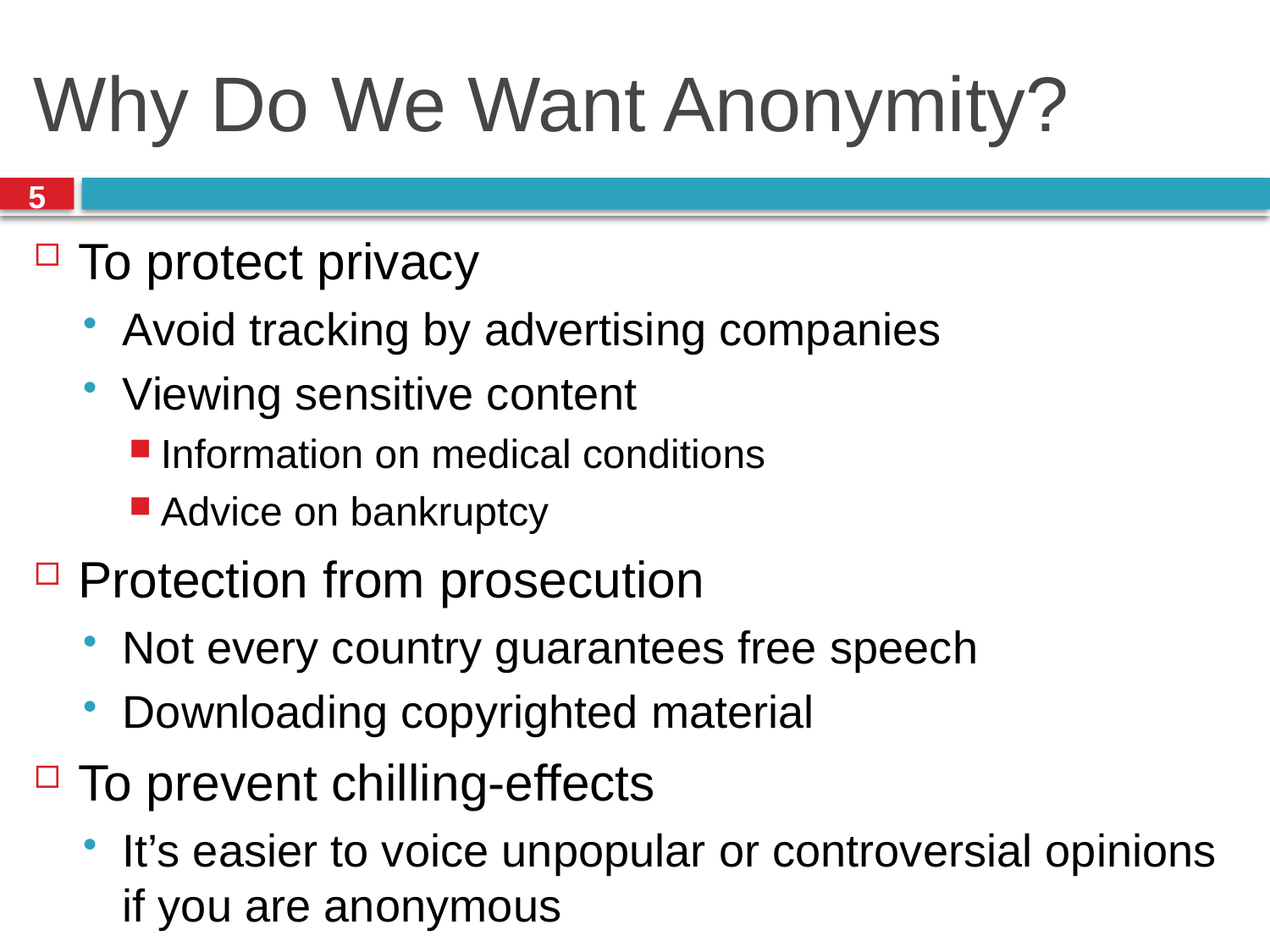

# Why Do We Want Anonymity?
5
To protect privacy
Avoid tracking by advertising companies
Viewing sensitive content
Information on medical conditions
Advice on bankruptcy
Protection from prosecution
Not every country guarantees free speech
Downloading copyrighted material
To prevent chilling-effects
It’s easier to voice unpopular or controversial opinions if you are anonymous